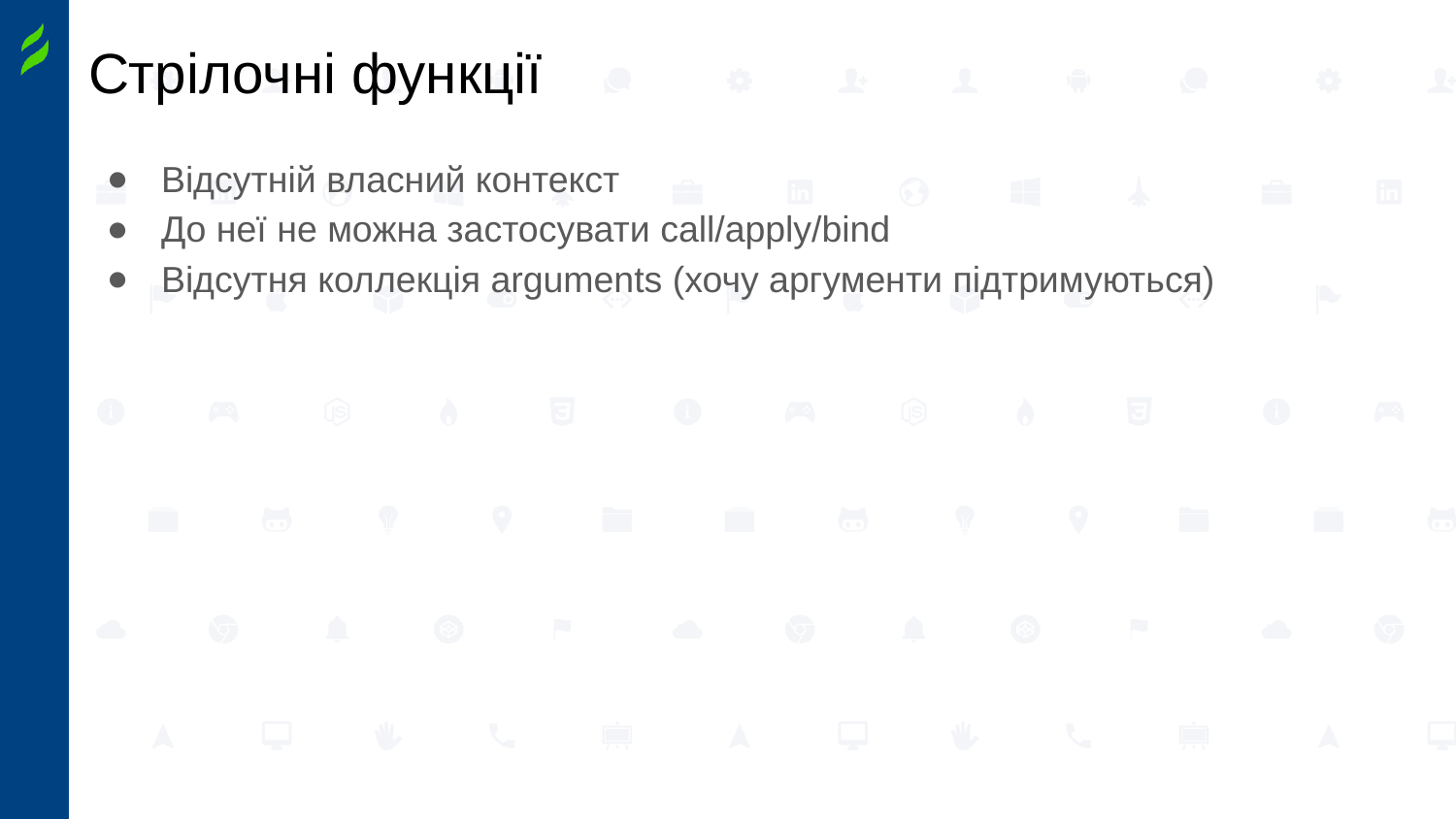

# Стрілочні функції
Відсутній власний контекст
До неї не можна застосувати call/apply/bind
Відсутня коллекція arguments (хочу аргументи підтримуються)